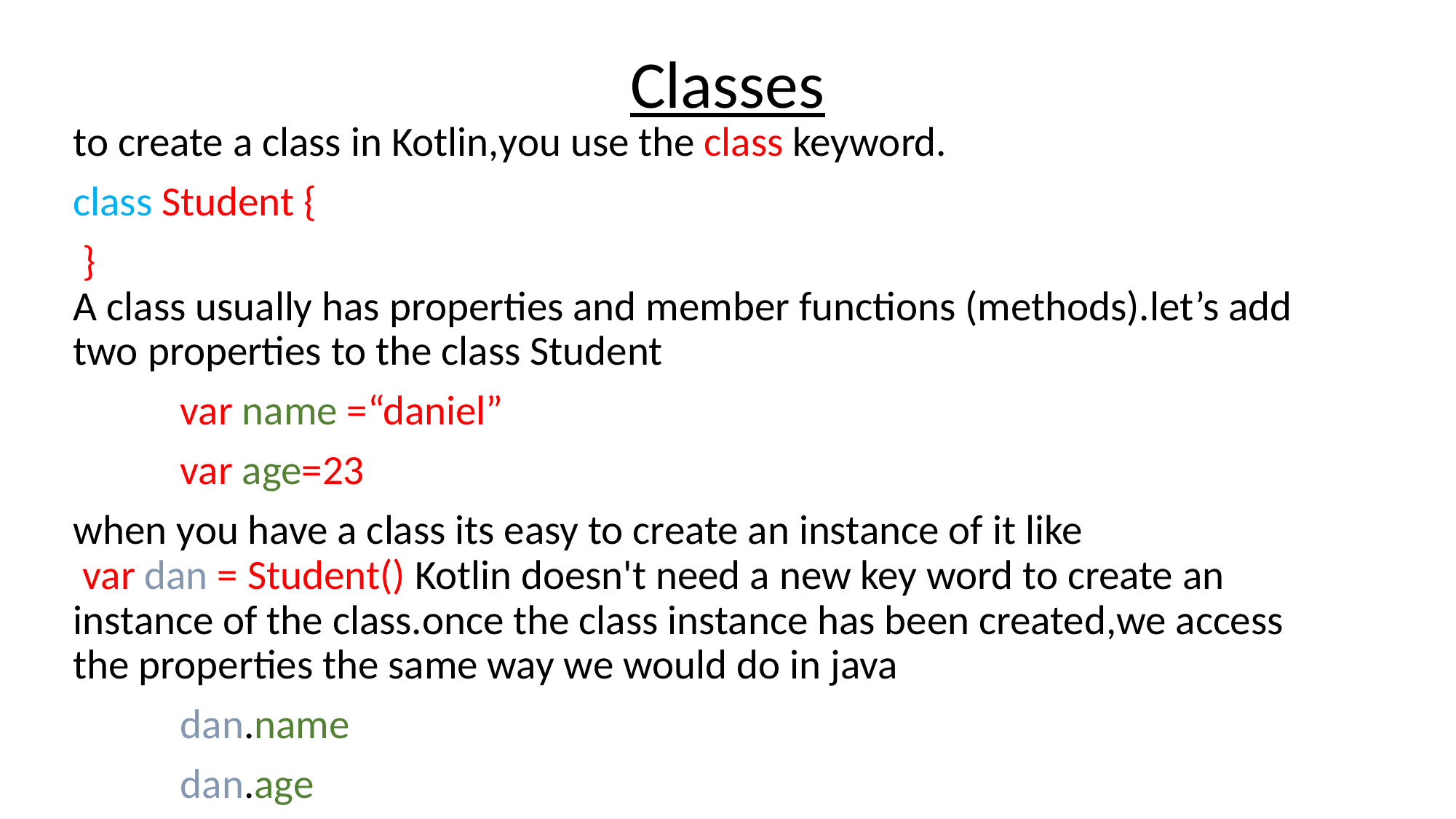

# Classes
to create a class in Kotlin,you use the class keyword.
class Student {
 }
A class usually has properties and member functions (methods).let’s add two properties to the class Student
	var name =“daniel”
	var age=23
when you have a class its easy to create an instance of it like
 var dan = Student() Kotlin doesn't need a new key word to create an instance of the class.once the class instance has been created,we access the properties the same way we would do in java
	dan.name
	dan.age